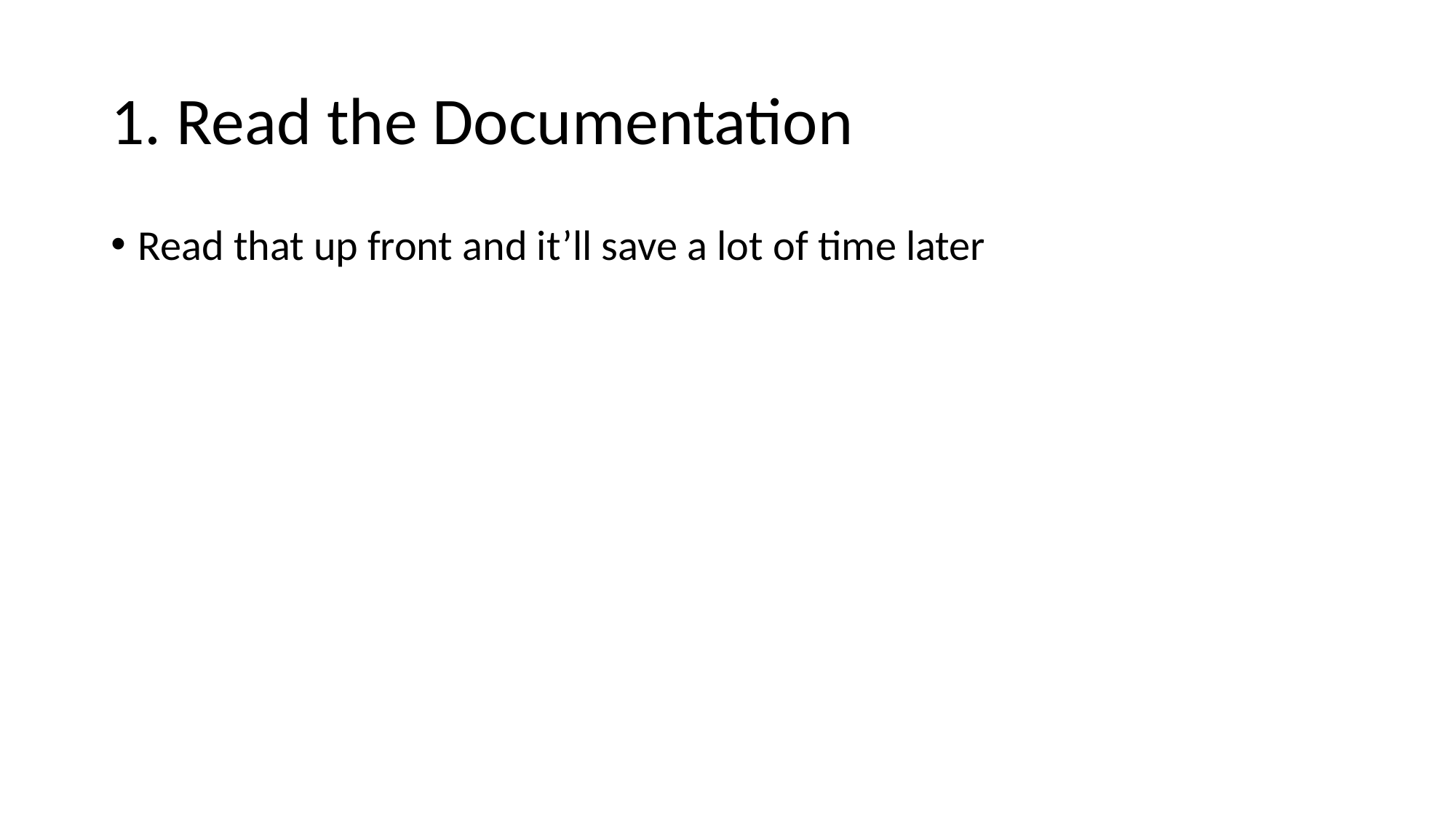

# 1. Read the Documentation
Read that up front and it’ll save a lot of time later